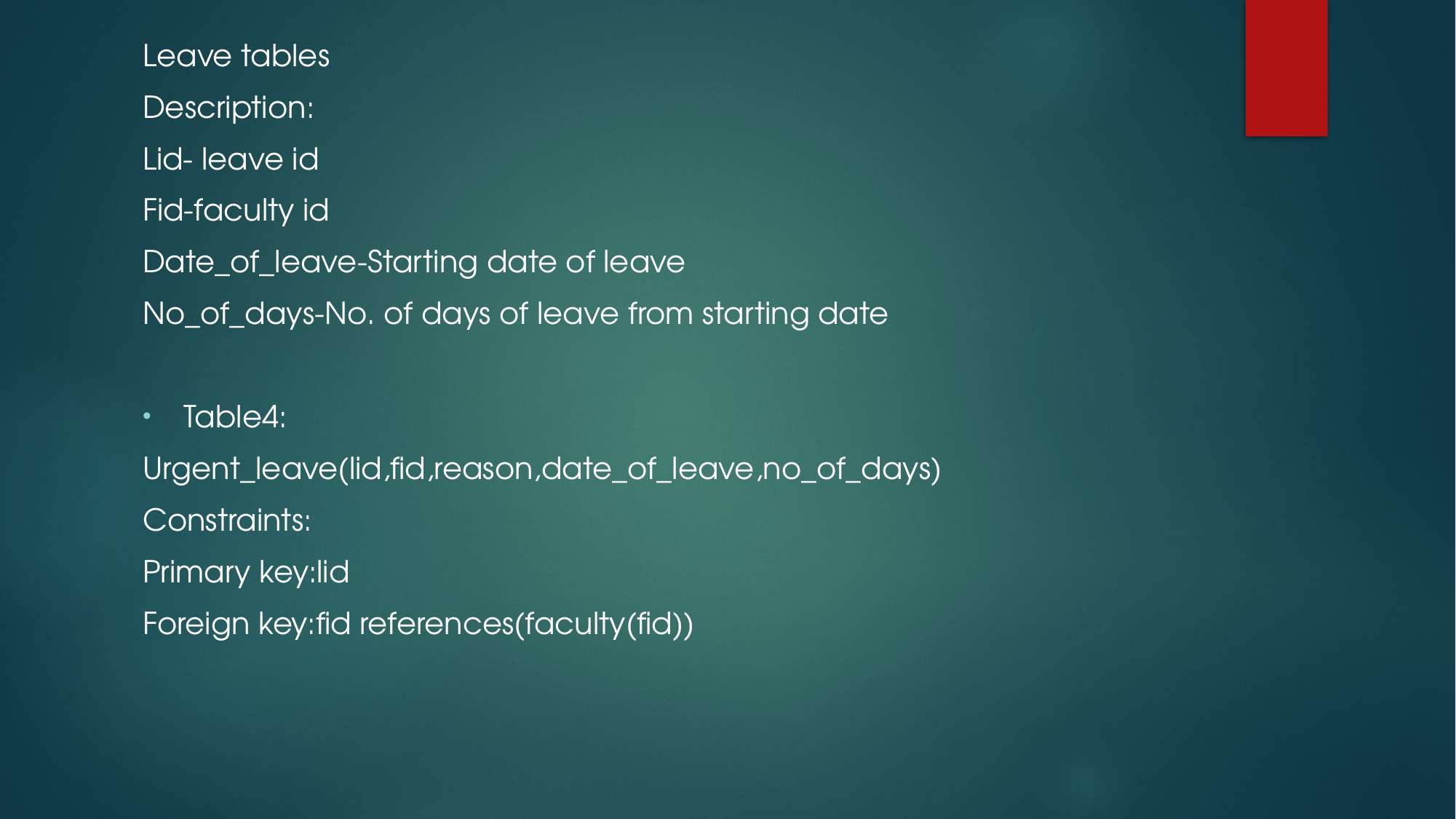

Leave tables
Description:
Lid- leave id
Fid-faculty id
Date_of_leave-Starting date of leave
No_of_days-No. of days of leave from starting date

Table4:
Urgent_leave(lid,fid,reason,date_of_leave,no_of_days)
Constraints:
Primary key:lid
Foreign key:fid references(faculty(fid))